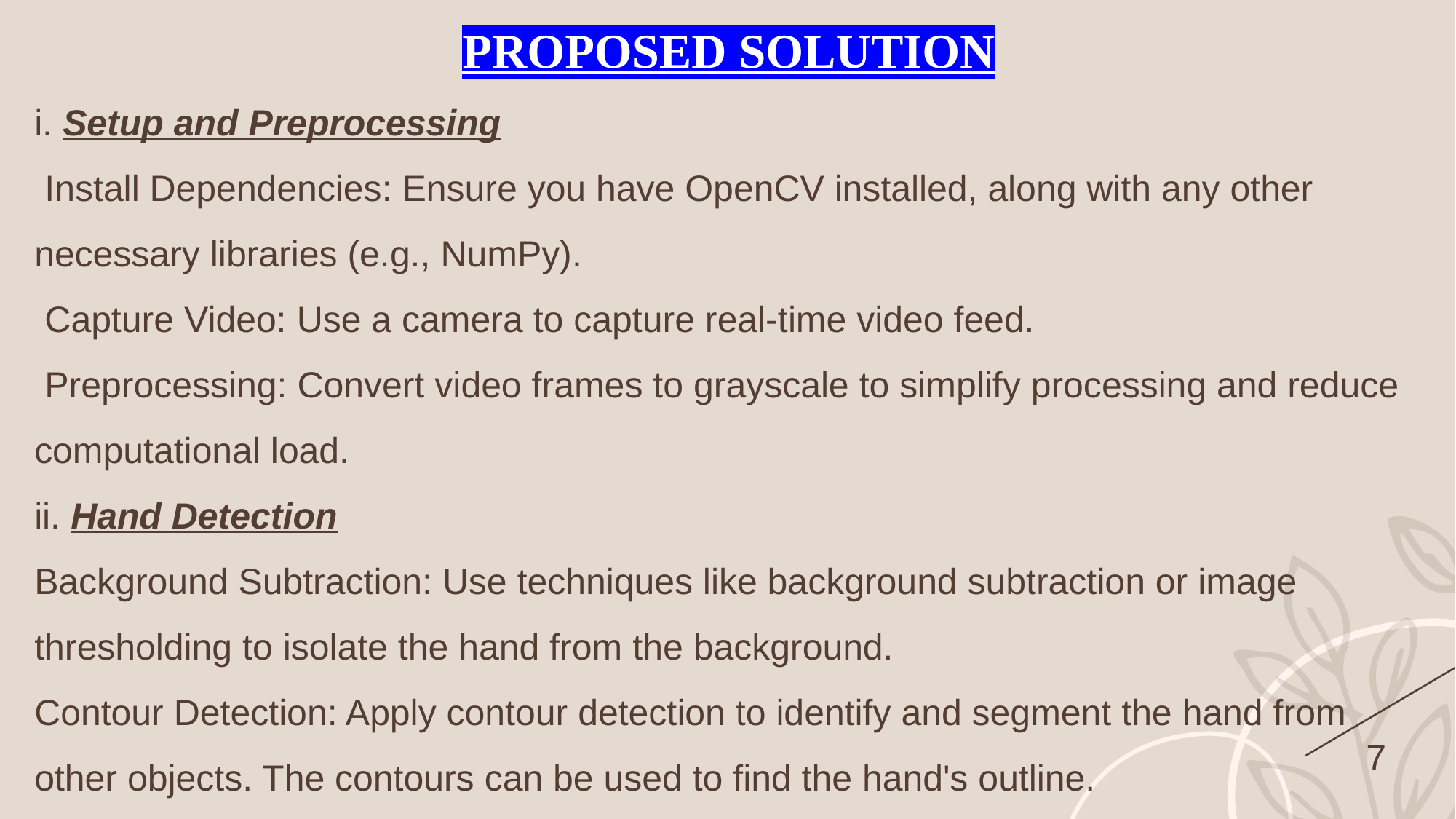

PROPOSED SOLUTION
i. Setup and Preprocessing
 Install Dependencies: Ensure you have OpenCV installed, along with any other necessary libraries (e.g., NumPy).
 Capture Video: Use a camera to capture real-time video feed.
 Preprocessing: Convert video frames to grayscale to simplify processing and reduce computational load.
ii. Hand Detection
Background Subtraction: Use techniques like background subtraction or image thresholding to isolate the hand from the background.
Contour Detection: Apply contour detection to identify and segment the hand from other objects. The contours can be used to find the hand's outline.
Region of Interest (ROI): Define and extract the region where the hand is most likely to be detected.

7